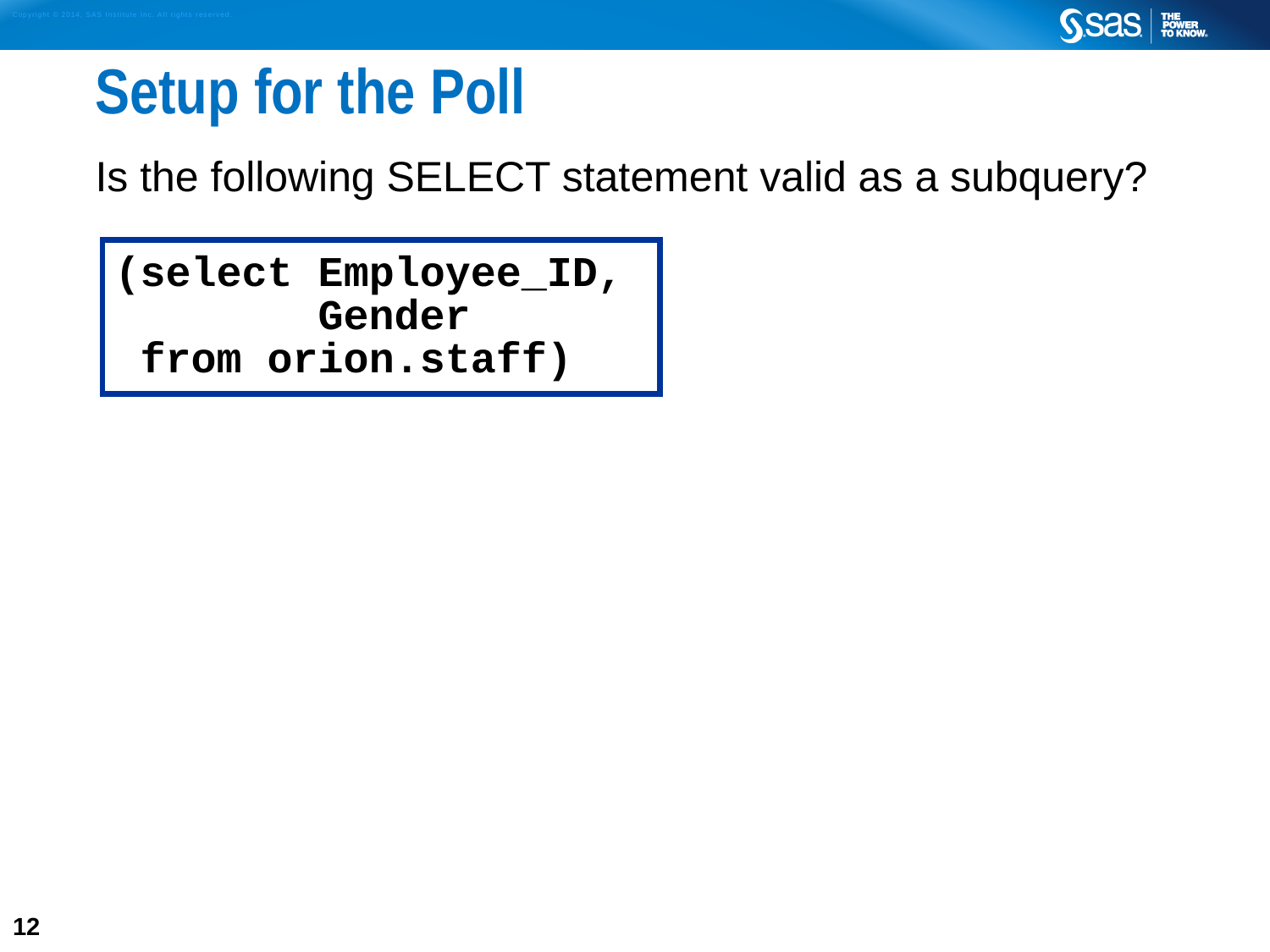

# Setup for the Poll
Is the following SELECT statement valid as a subquery?

(select Employee_ID,
        Gender
 from orion.staff)